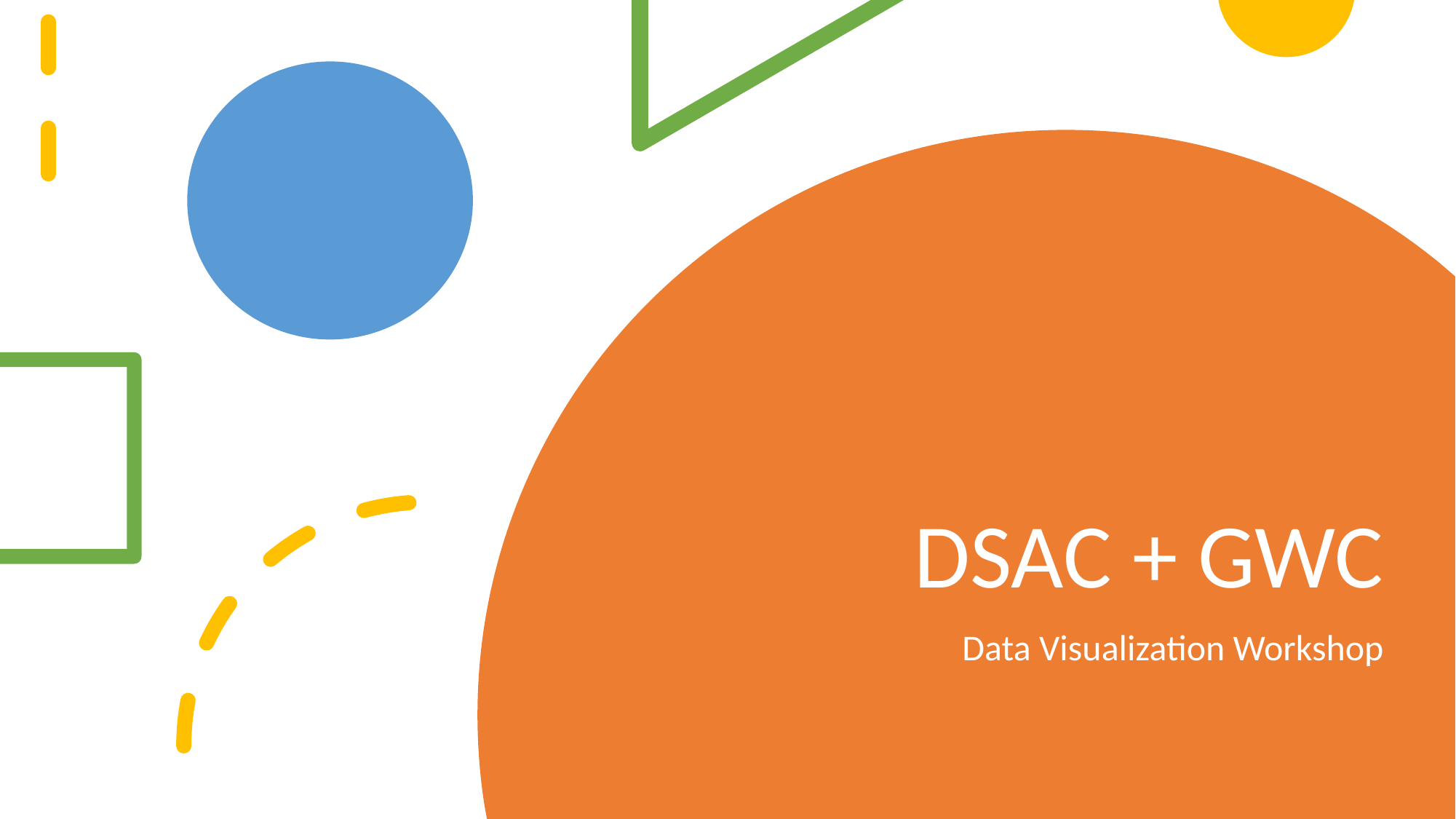

# DSAC + GWC

Data Visualization Workshop